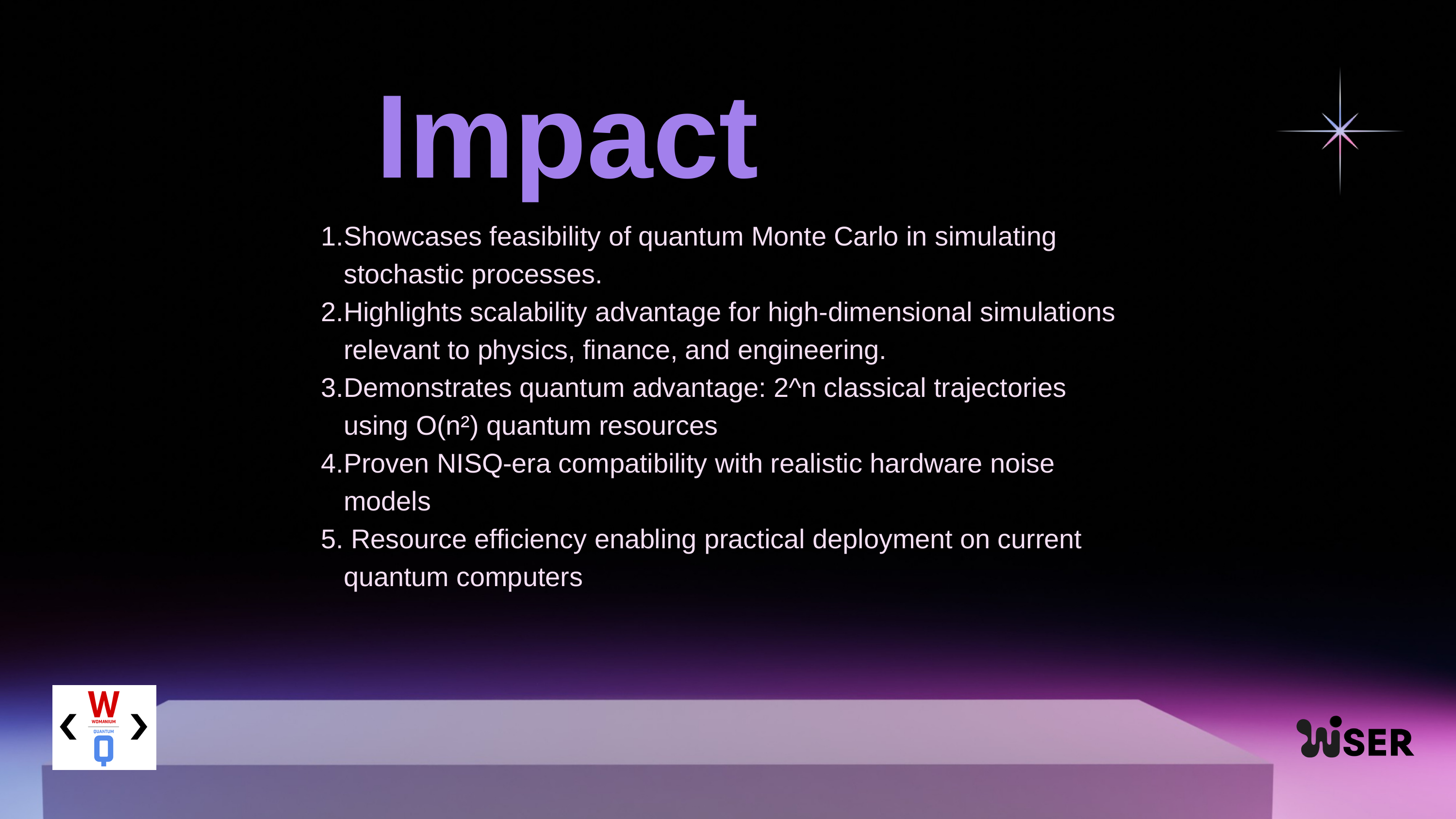

Impact

Showcases feasibility of quantum Monte Carlo in simulating stochastic processes.
Highlights scalability advantage for high-dimensional simulations relevant to physics, finance, and engineering.
Demonstrates quantum advantage: 2^n classical trajectories using O(n²) quantum resources
Proven NISQ-era compatibility with realistic hardware noise models
 Resource efficiency enabling practical deployment on current quantum computers